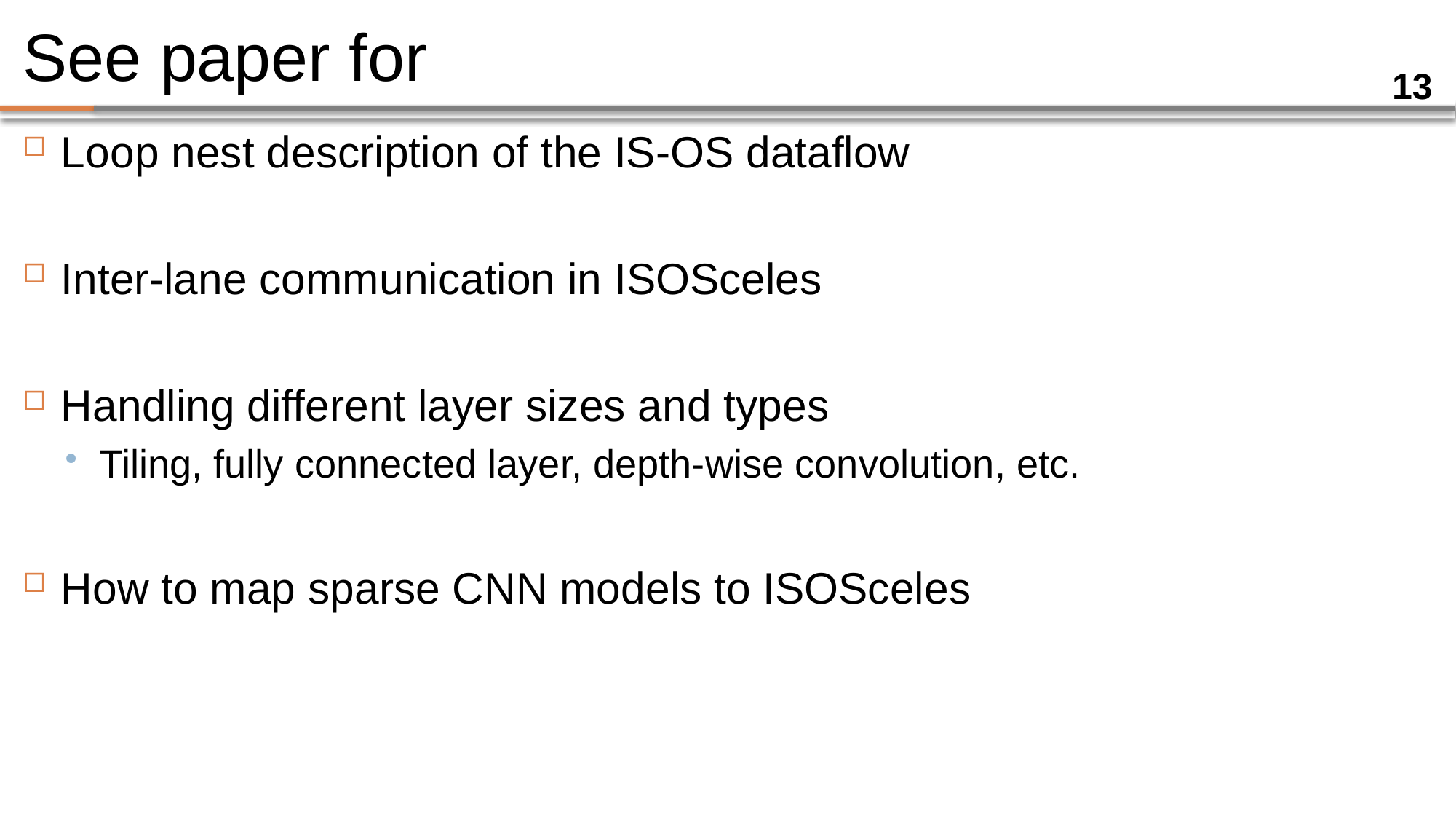

# See paper for
13
Loop nest description of the IS-OS dataflow

Inter-lane communication in ISOSceles

Handling different layer sizes and types
Tiling, fully connected layer, depth-wise convolution, etc.

How to map sparse CNN models to ISOSceles